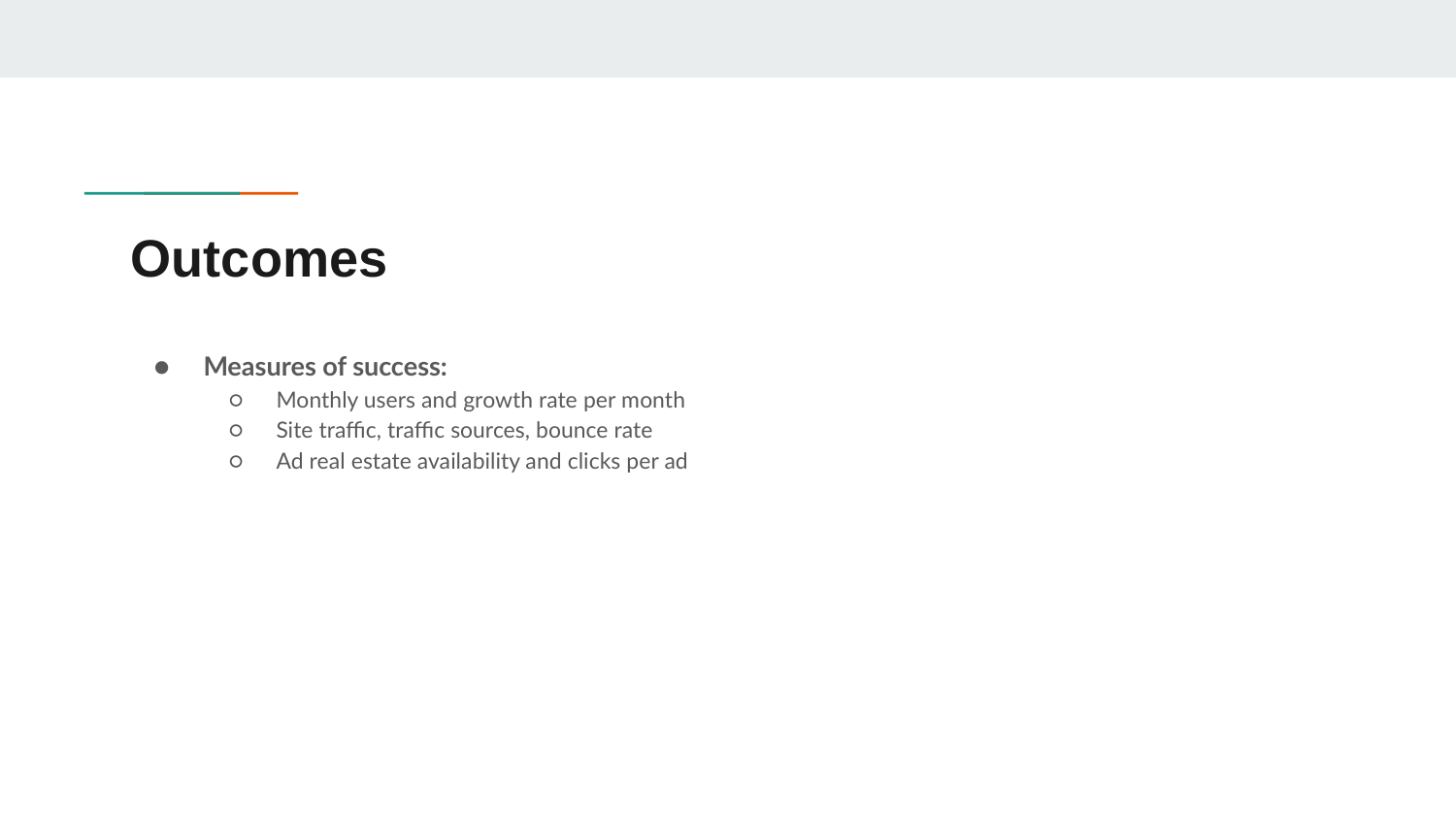

# Outcomes
Measures of success:
Monthly users and growth rate per month
Site traffic, traffic sources, bounce rate
Ad real estate availability and clicks per ad